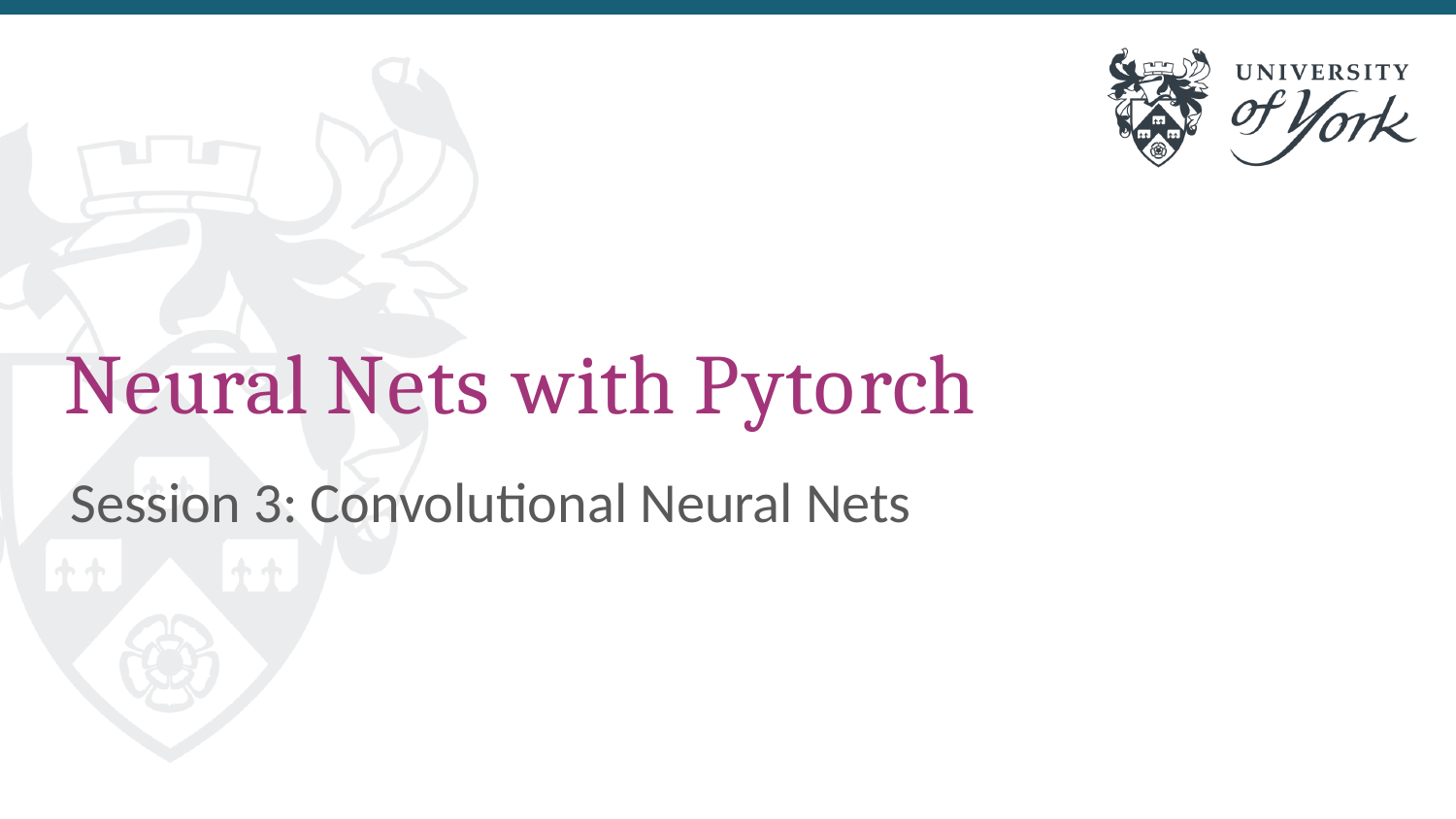

# Neural Nets with Pytorch
Session 3: Convolutional Neural Nets